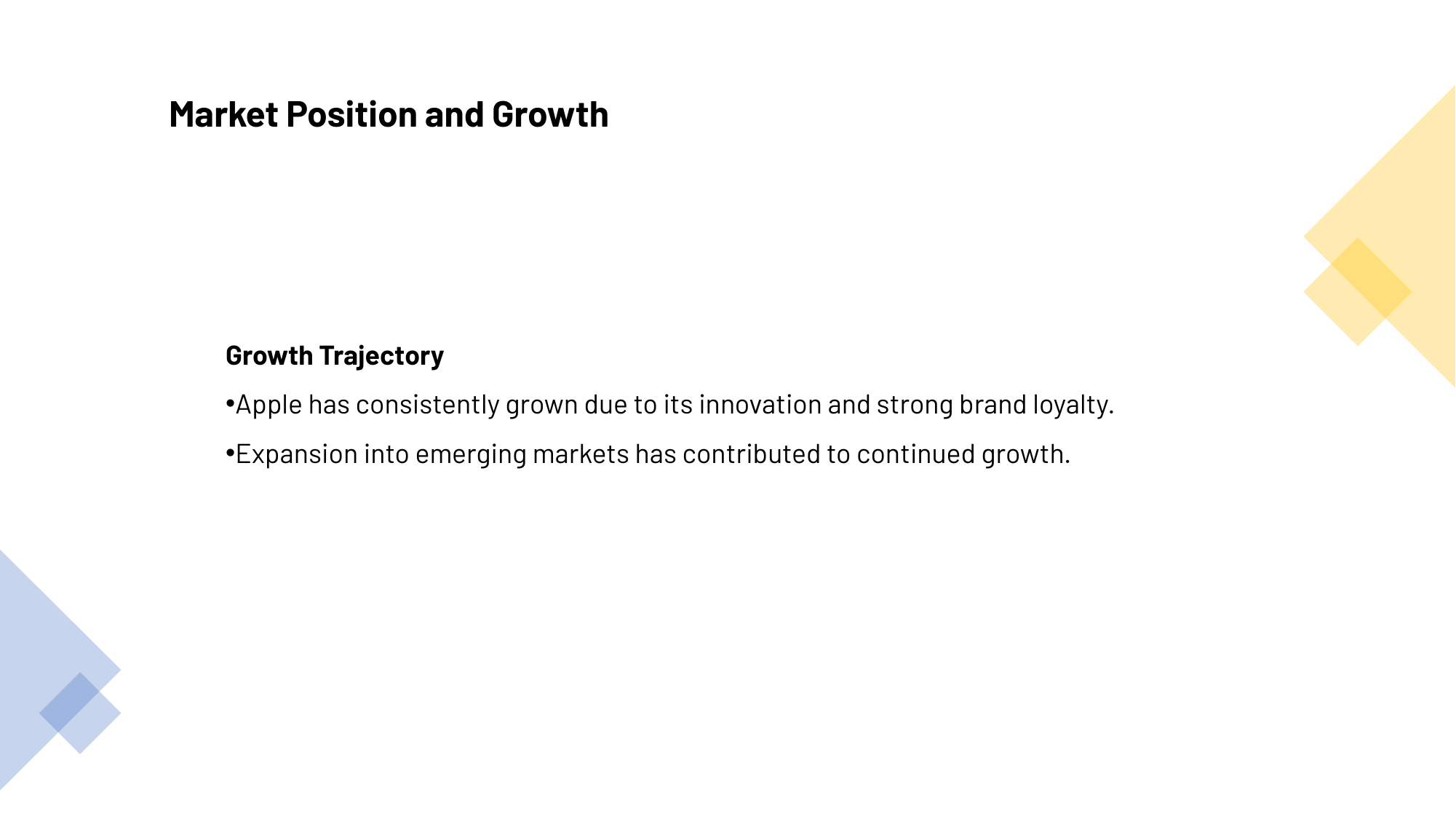

Market Position and Growth

Growth Trajectory
Apple has consistently grown due to its innovation and strong brand loyalty.
Expansion into emerging markets has contributed to continued growth.